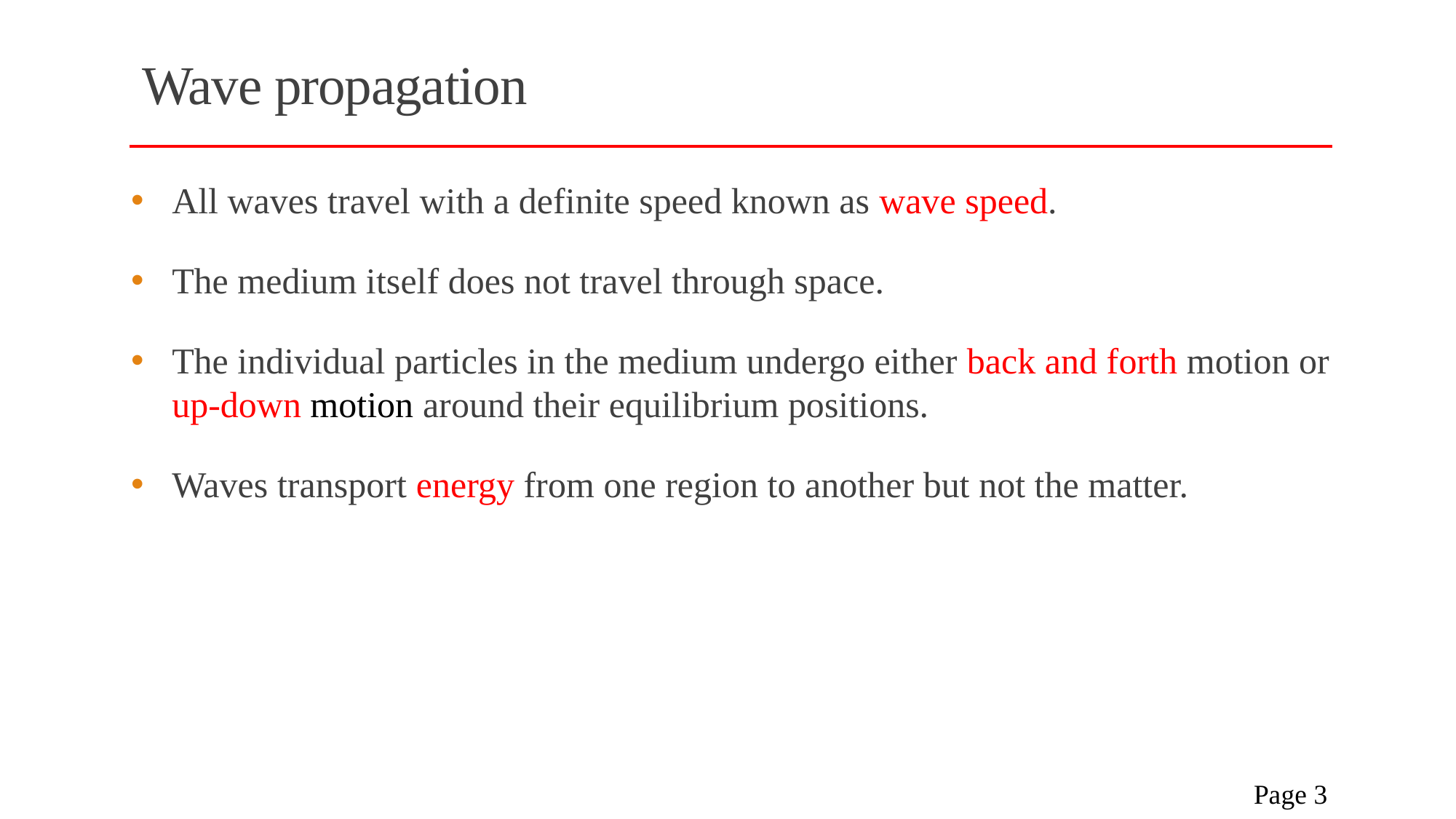

# Wave propagation
All waves travel with a definite speed known as wave speed.
The medium itself does not travel through space.
The individual particles in the medium undergo either back and forth motion or up-down motion around their equilibrium positions.
Waves transport energy from one region to another but not the matter.
 Page 3